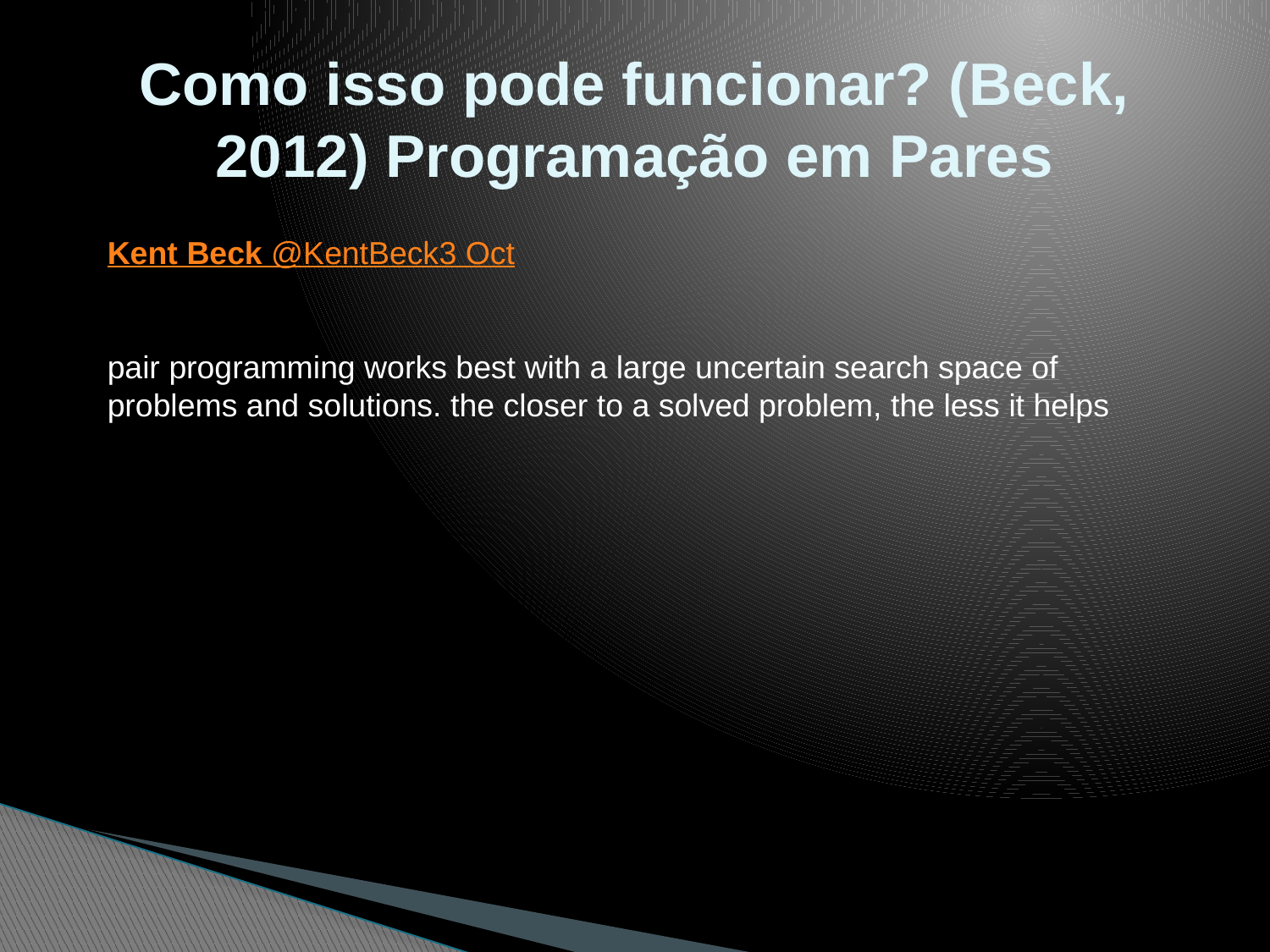

# Como isso pode funcionar? (Beck, 2012) Programação em Pares
Kent Beck ‏@KentBeck3 Oct

pair programming works best with a large uncertain search space of problems and solutions. the closer to a solved problem, the less it helps